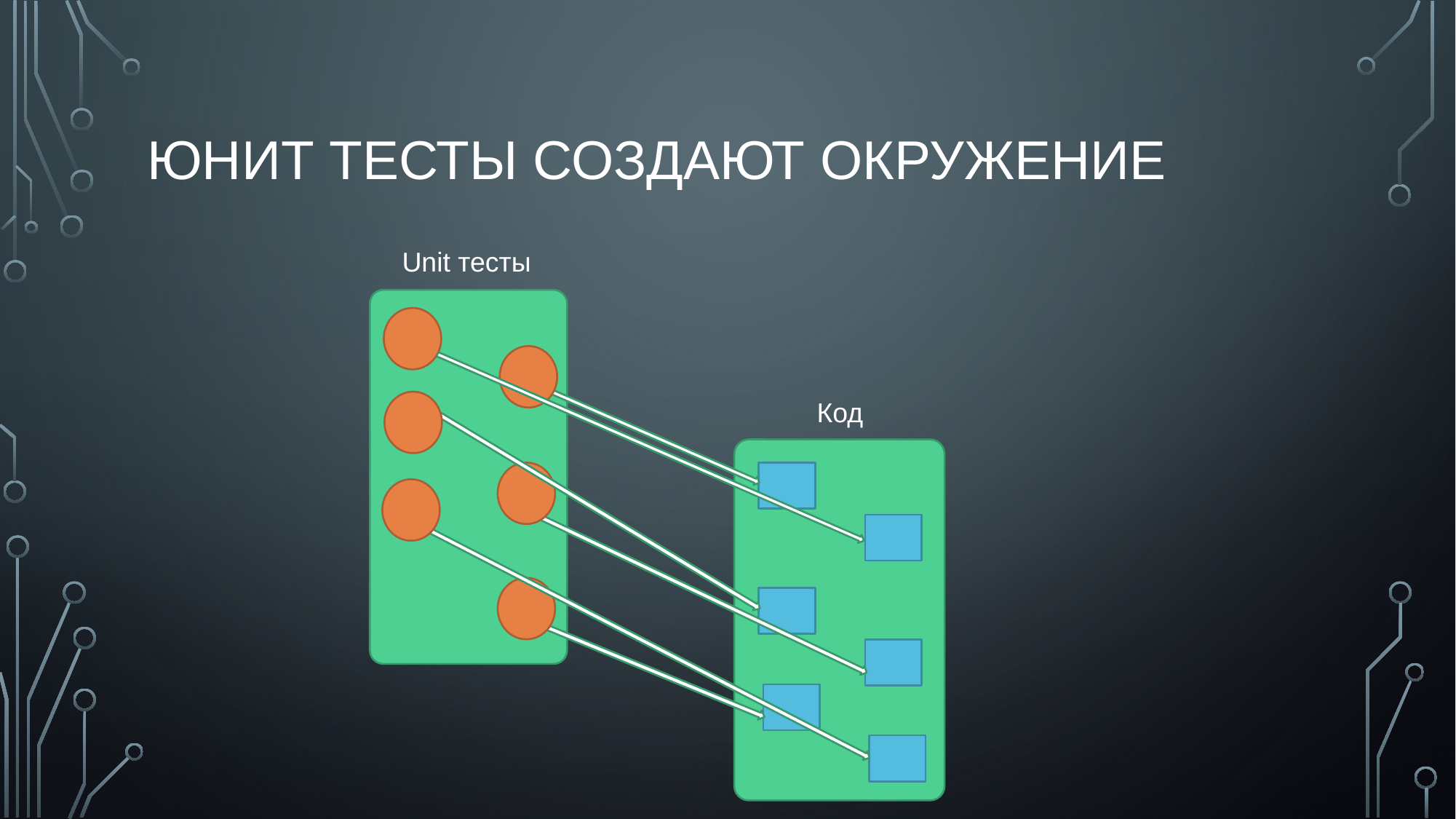

# Юнит тесты создают окружение
Unit тесты

Код